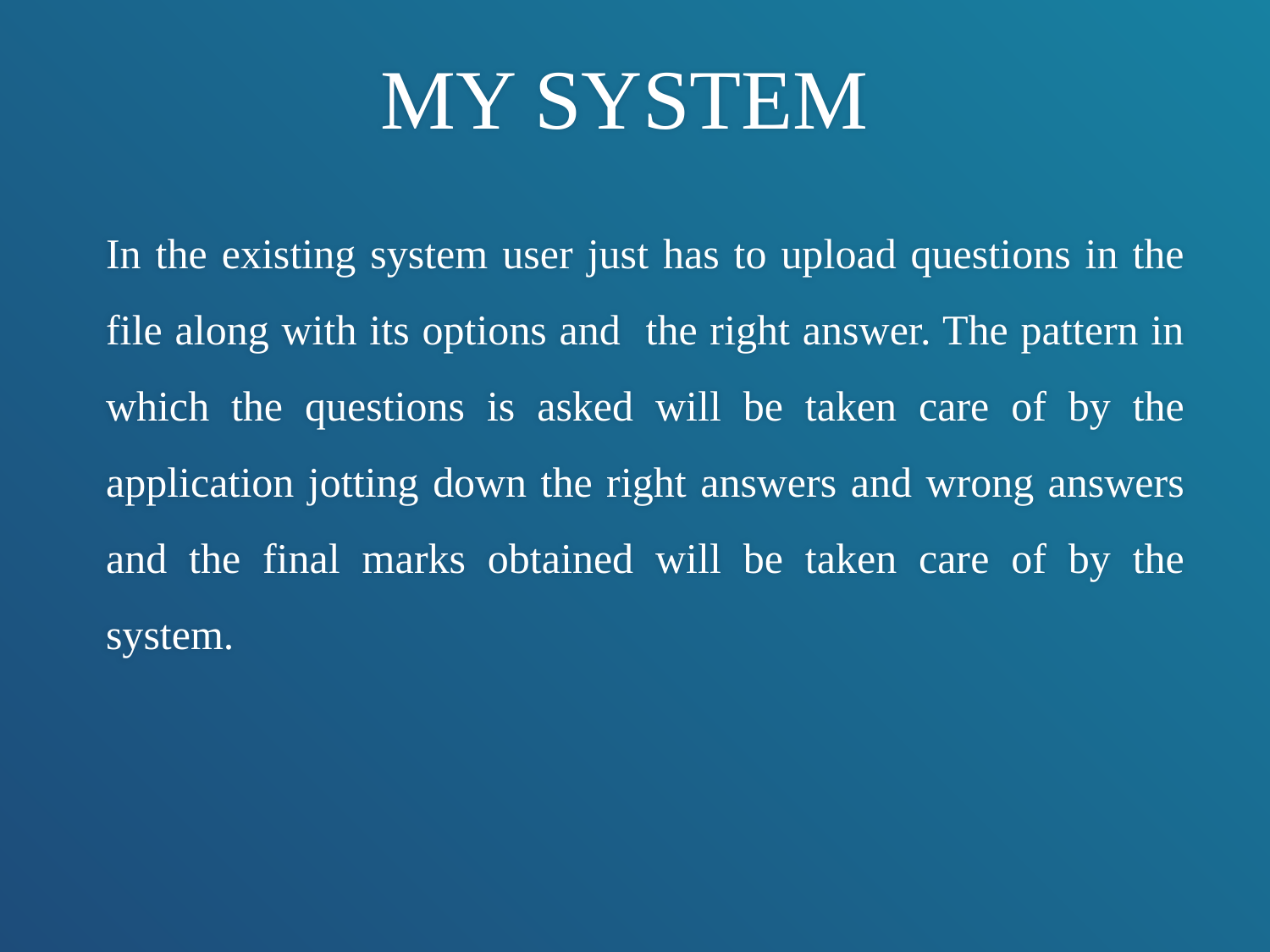

# MY SYSTEM
In the existing system user just has to upload questions in the file along with its options and  the right answer. The pattern in which the questions is asked will be taken care of by the application jotting down the right answers and wrong answers and the final marks obtained will be taken care of by the system.